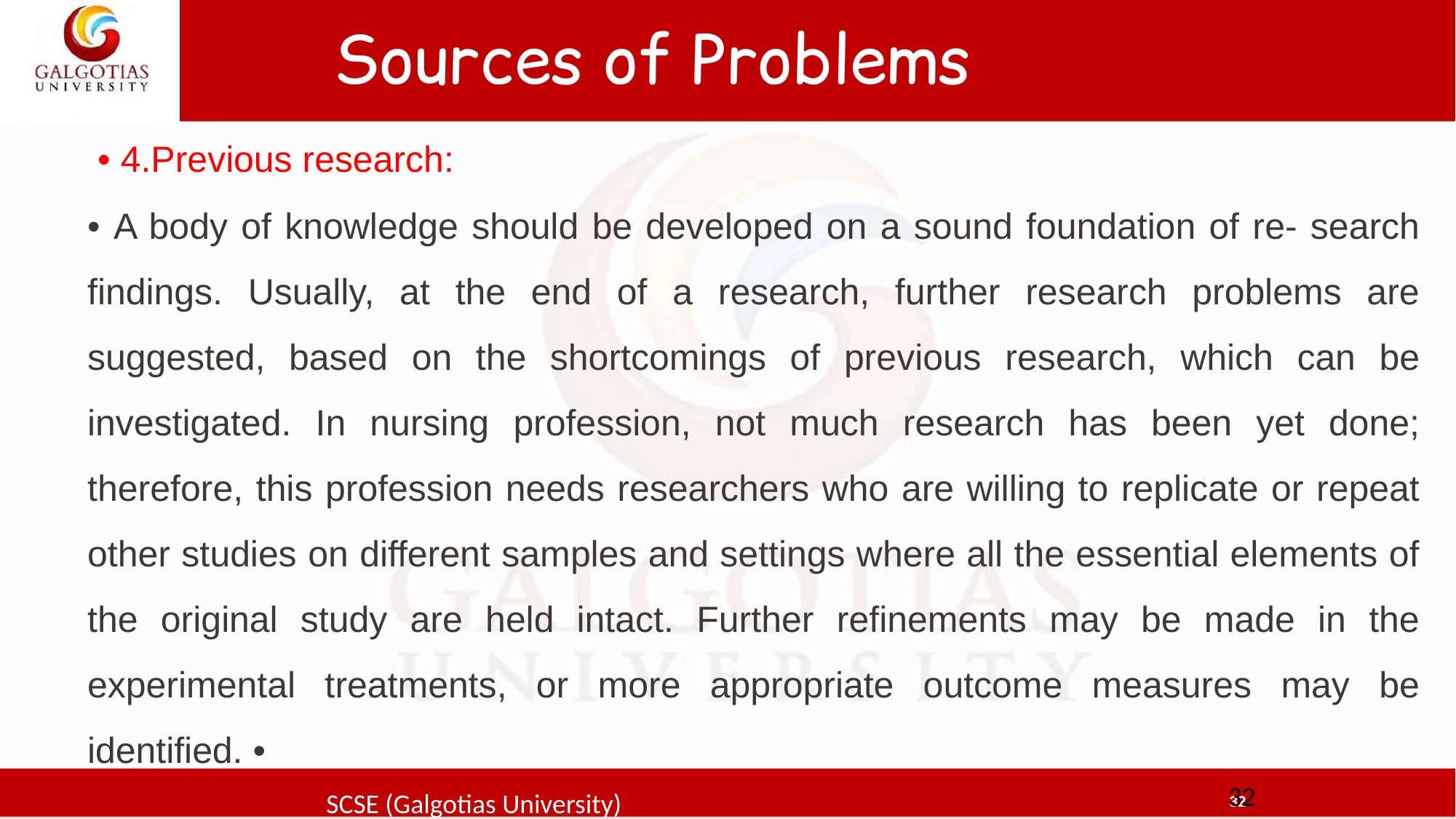

# Sources of Problems
 • 4.Previous research:
• A body of knowledge should be developed on a sound foundation of re- search findings. Usually, at the end of a research, further research problems are suggested, based on the shortcomings of previous research, which can be investigated. In nursing profession, not much research has been yet done; therefore, this profession needs researchers who are willing to replicate or repeat other studies on different samples and settings where all the essential elements of the original study are held intact. Further refinements may be made in the experimental treatments, or more appropriate outcome measures may be identified. •
32
SCSE (Galgotias University)
32